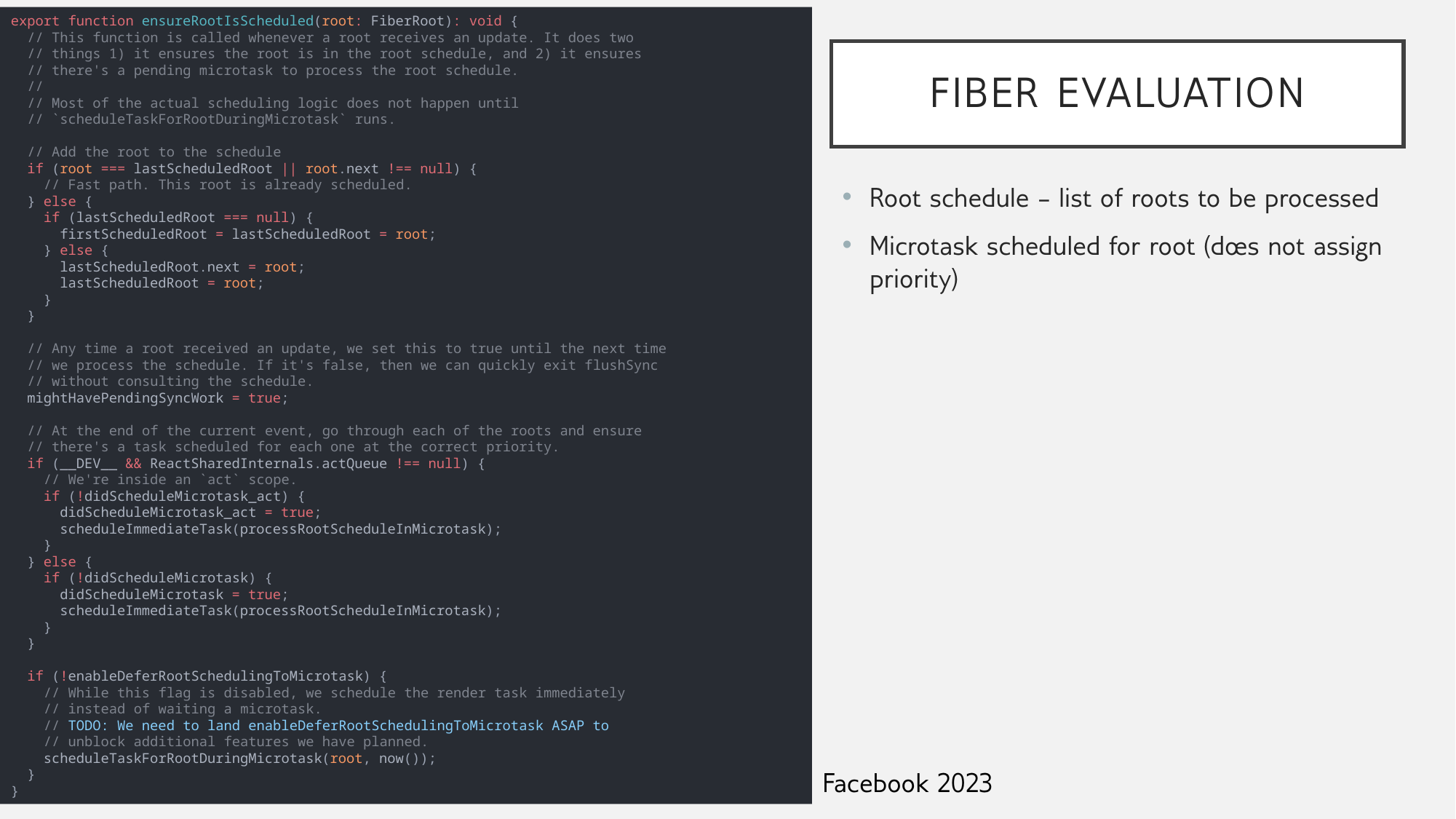

export function ensureRootIsScheduled(root: FiberRoot): void {
  // This function is called whenever a root receives an update. It does two
  // things 1) it ensures the root is in the root schedule, and 2) it ensures
  // there's a pending microtask to process the root schedule.
  //
  // Most of the actual scheduling logic does not happen until
  // `scheduleTaskForRootDuringMicrotask` runs.
  // Add the root to the schedule
  if (root === lastScheduledRoot || root.next !== null) {
    // Fast path. This root is already scheduled.
  } else {
    if (lastScheduledRoot === null) {
      firstScheduledRoot = lastScheduledRoot = root;
    } else {
      lastScheduledRoot.next = root;
      lastScheduledRoot = root;
    }
  }
  // Any time a root received an update, we set this to true until the next time
  // we process the schedule. If it's false, then we can quickly exit flushSync
  // without consulting the schedule.
  mightHavePendingSyncWork = true;
  // At the end of the current event, go through each of the roots and ensure
  // there's a task scheduled for each one at the correct priority.
  if (__DEV__ && ReactSharedInternals.actQueue !== null) {
    // We're inside an `act` scope.
    if (!didScheduleMicrotask_act) {
      didScheduleMicrotask_act = true;
      scheduleImmediateTask(processRootScheduleInMicrotask);
    }
  } else {
    if (!didScheduleMicrotask) {
      didScheduleMicrotask = true;
      scheduleImmediateTask(processRootScheduleInMicrotask);
    }
  }
  if (!enableDeferRootSchedulingToMicrotask) {
    // While this flag is disabled, we schedule the render task immediately
    // instead of waiting a microtask.
    // TODO: We need to land enableDeferRootSchedulingToMicrotask ASAP to
    // unblock additional features we have planned.
    scheduleTaskForRootDuringMicrotask(root, now());
  }
}
# Fiber evaluation
Root schedule – list of roots to be processed
Microtask scheduled for root (does not assign priority)
Facebook 2023